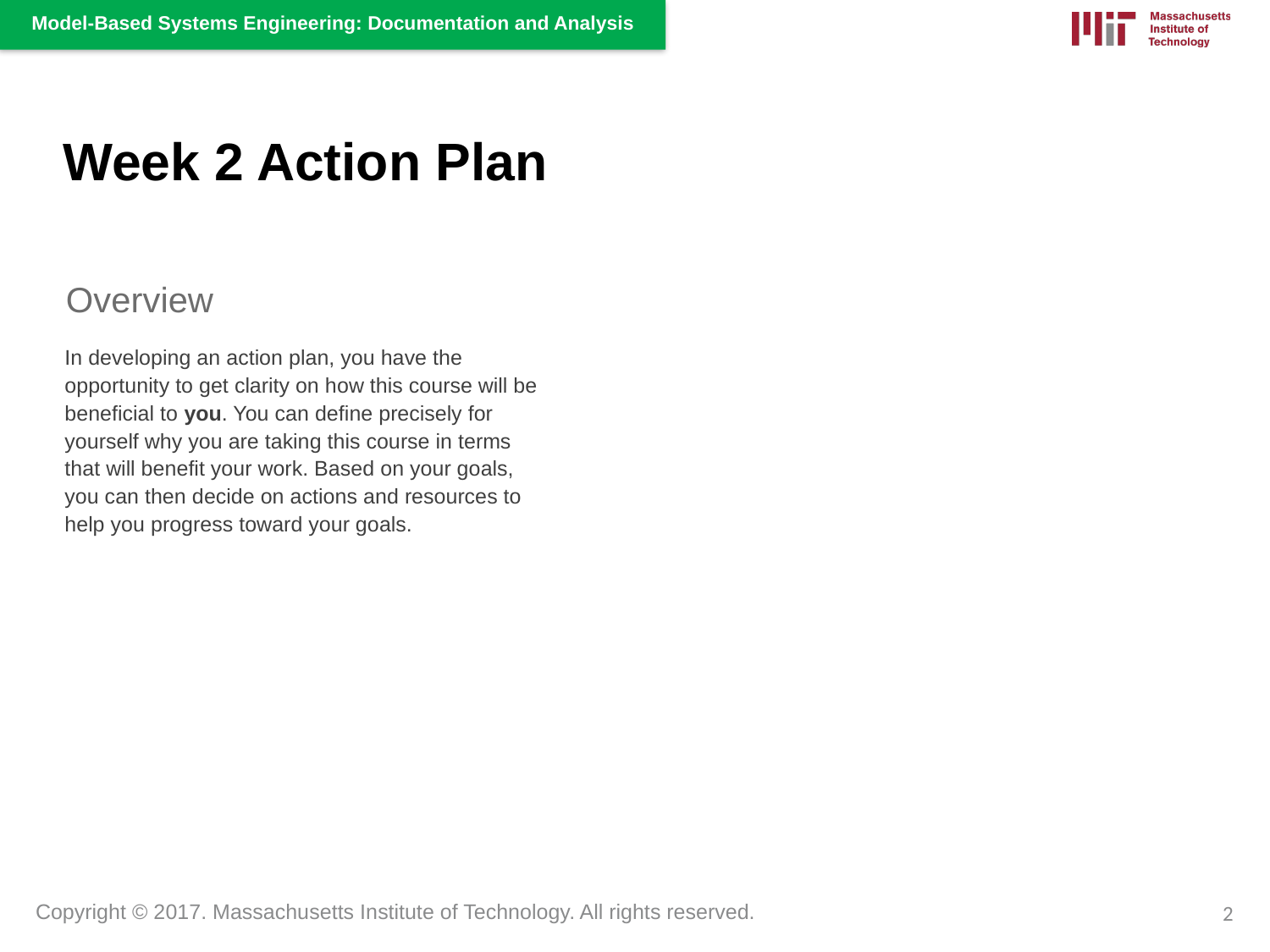

Week 2 Action Plan
Overview
In developing an action plan, you have the opportunity to get clarity on how this course will be beneficial to you. You can define precisely for yourself why you are taking this course in terms that will benefit your work. Based on your goals, you can then decide on actions and resources to help you progress toward your goals.

2